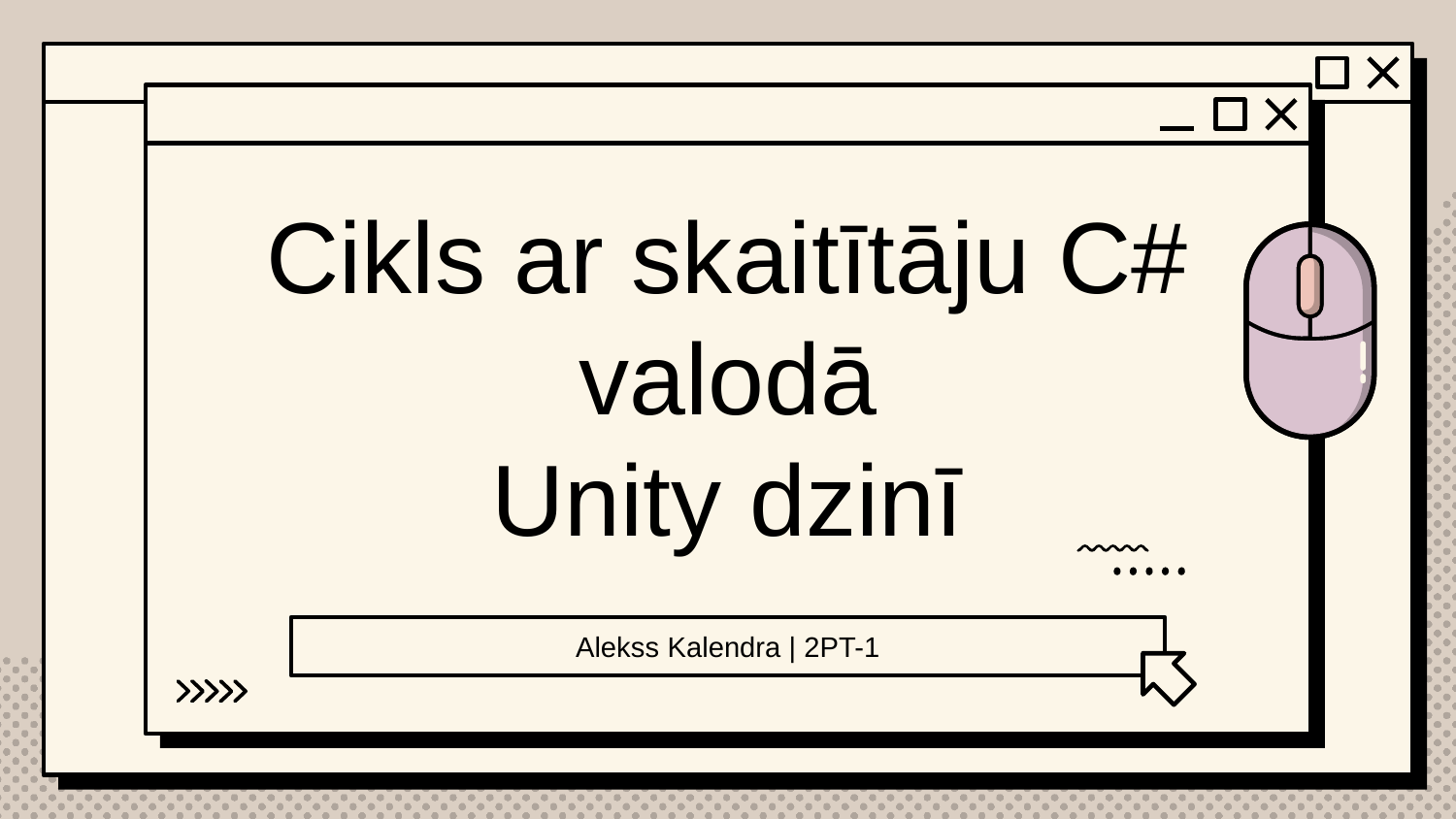

# Cikls ar skaitītāju C# valodā
Unity dzinī

Alekss Kalendra | 2PT-1